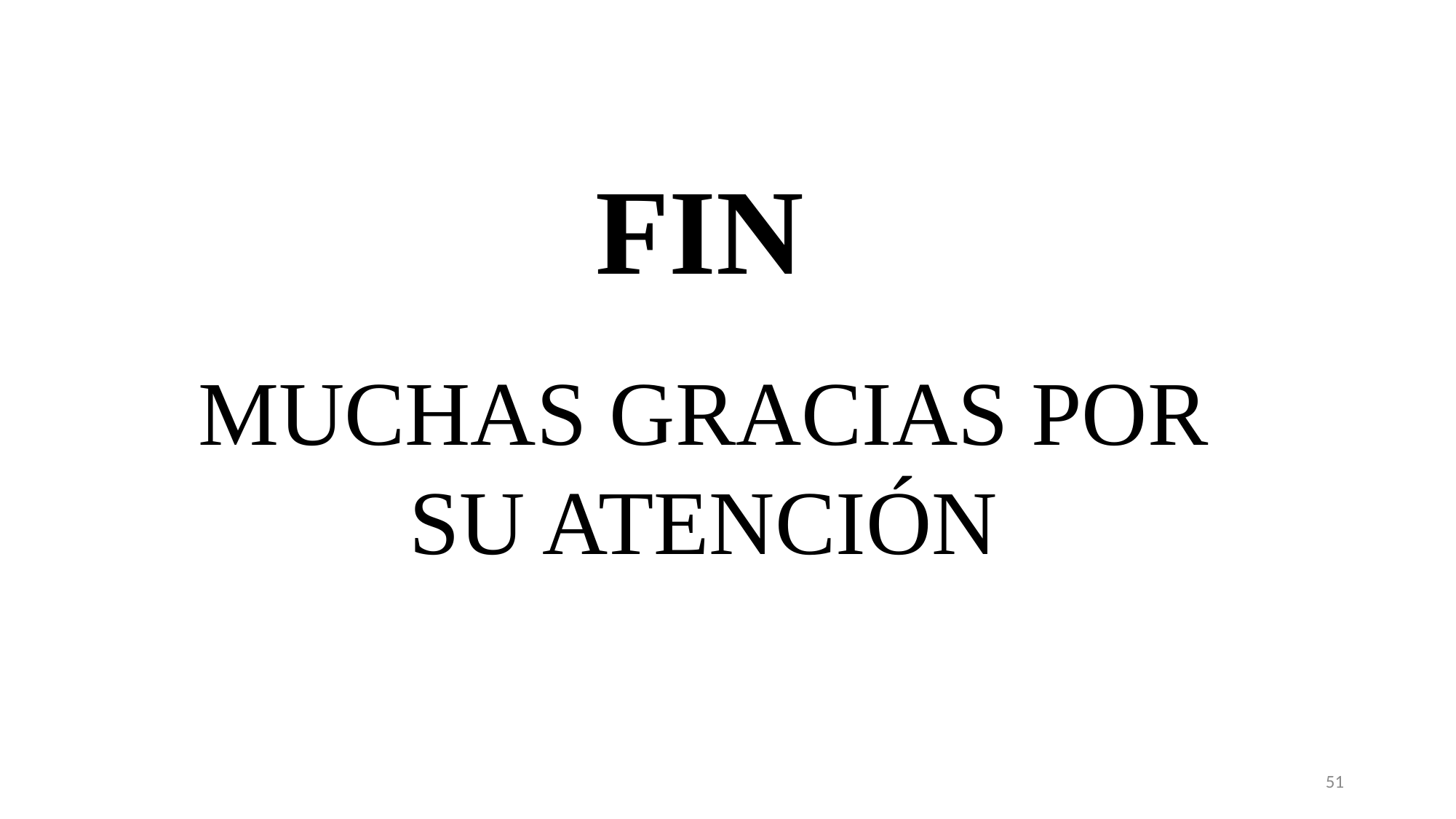

FIN

MUCHAS GRACIAS POR SU ATENCIÓN

51